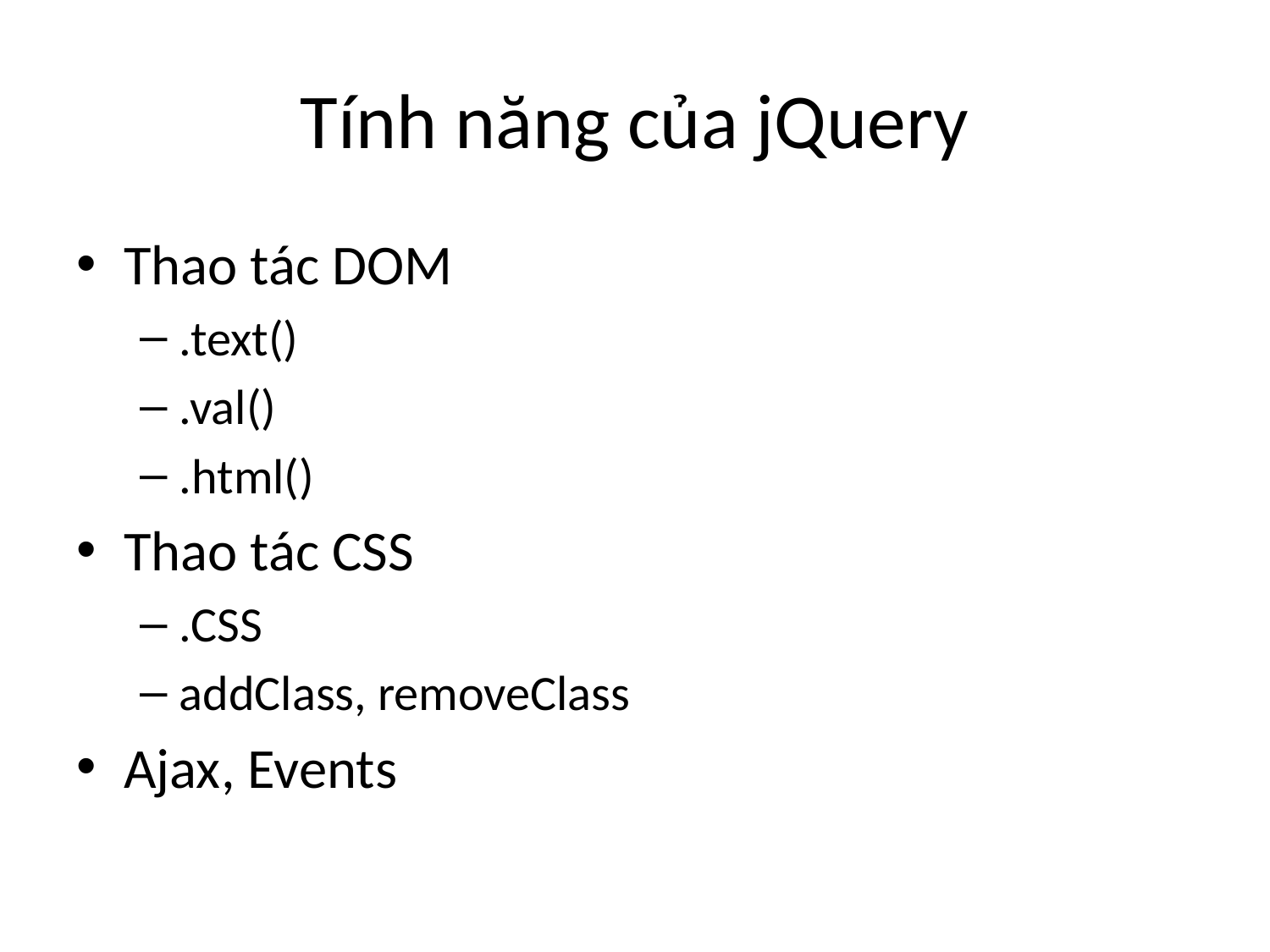

# Tính năng của jQuery
Thao tác DOM
.text()
.val()
.html()
Thao tác CSS
.CSS
addClass, removeClass
Ajax, Events